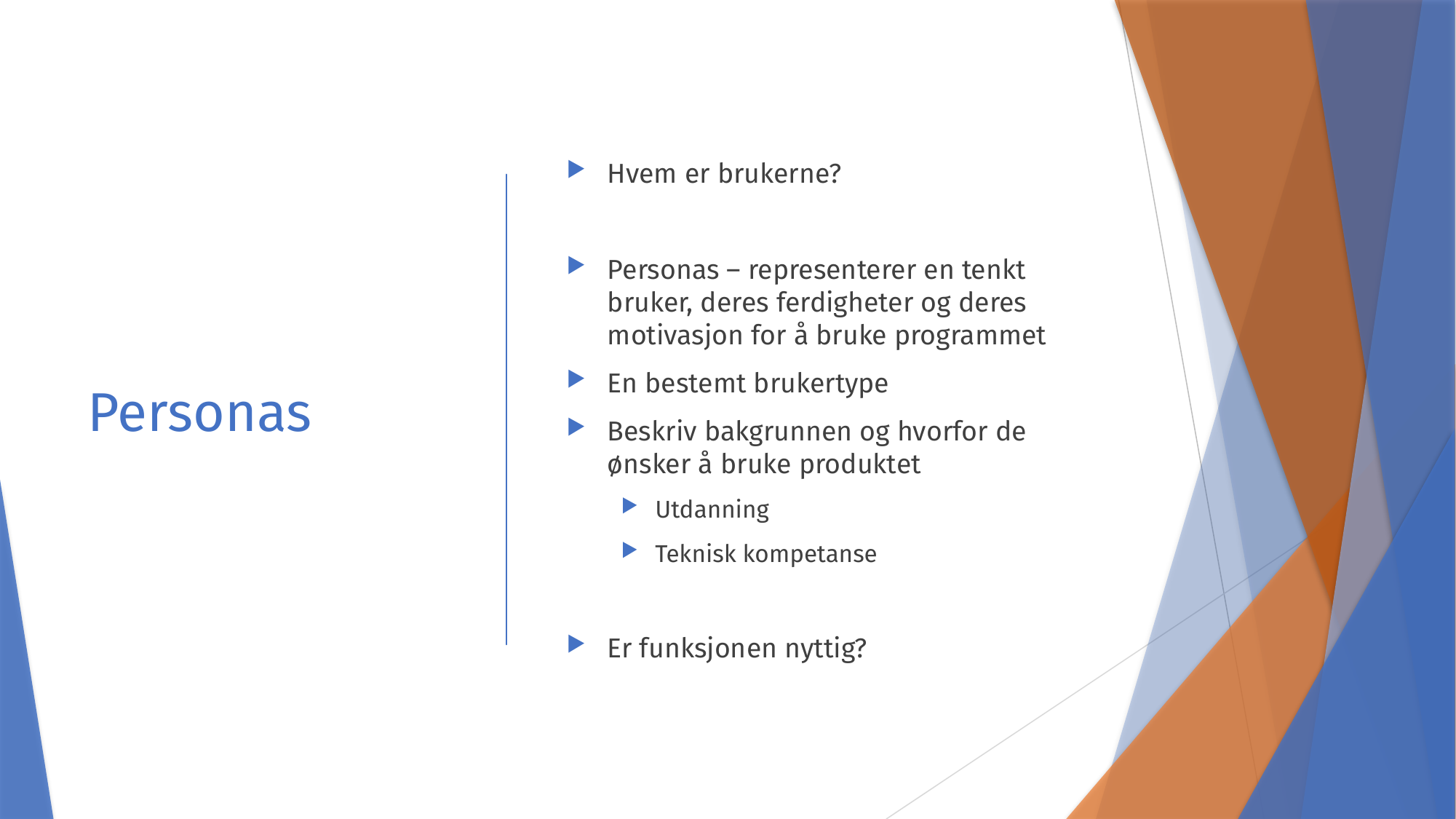

# Personas
Hvem er brukerne?

Personas – representerer en tenkt bruker, deres ferdigheter og deres motivasjon for å bruke programmet
En bestemt brukertype
Beskriv bakgrunnen og hvorfor de ønsker å bruke produktet
Utdanning
Teknisk kompetanse

Er funksjonen nyttig?